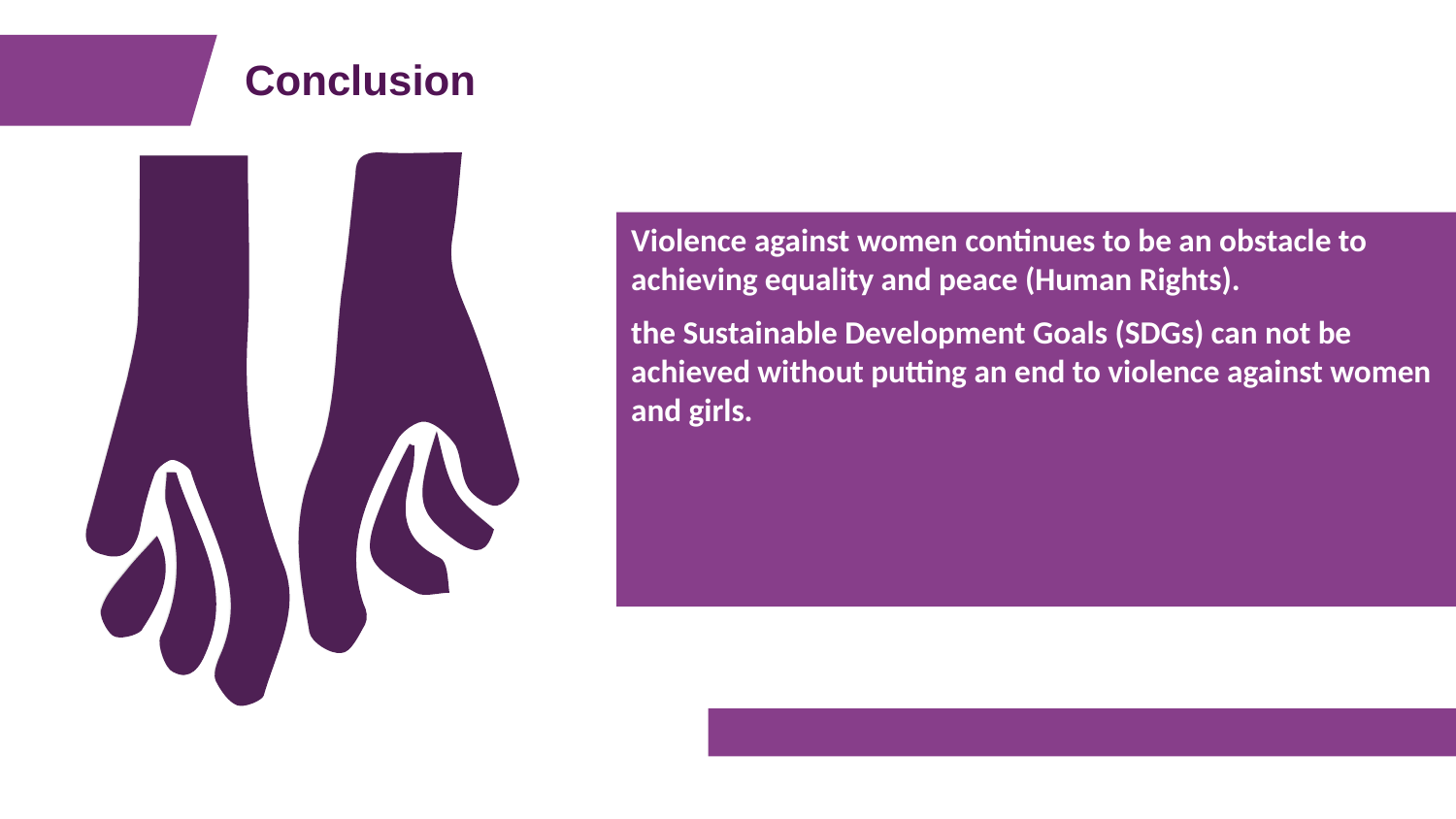

# Conclusion

Violence against women continues to be an obstacle to achieving equality and peace (Human Rights).
the Sustainable Development Goals (SDGs) can not be achieved without putting an end to violence against women and girls.